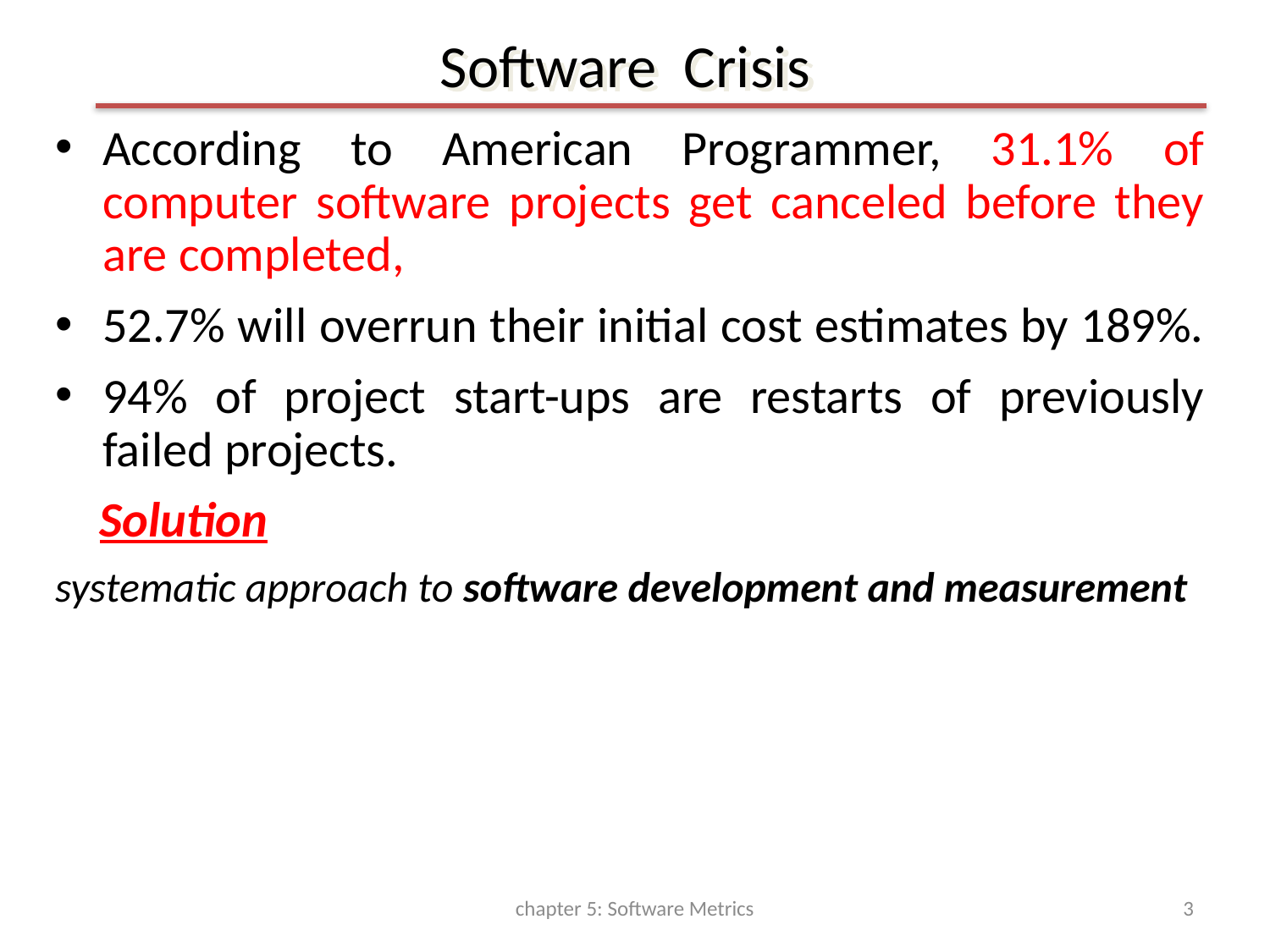

# Software  Crisis
According to American Programmer, 31.1% of computer software projects get canceled before they are completed,
52.7% will overrun their initial cost estimates by 189%.
94% of project start-ups are restarts of previously failed projects.
    Solution
systematic approach to software development and measurement
chapter 5: Software Metrics
3